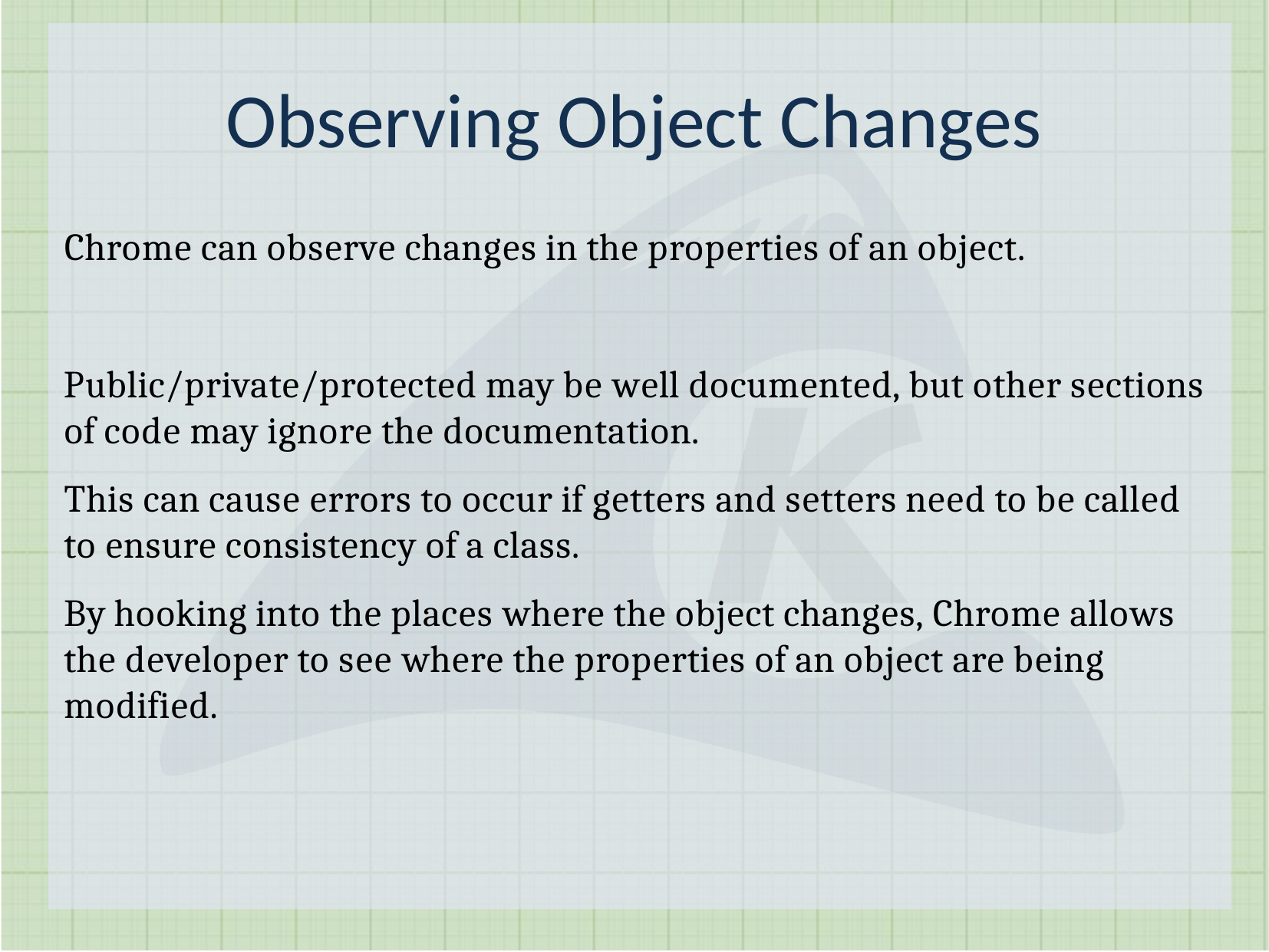

Observing Object Changes
Chrome can observe changes in the properties of an object.

Public/private/protected may be well documented, but other sections of code may ignore the documentation.
This can cause errors to occur if getters and setters need to be called to ensure consistency of a class.
By hooking into the places where the object changes, Chrome allows the developer to see where the properties of an object are being modified.